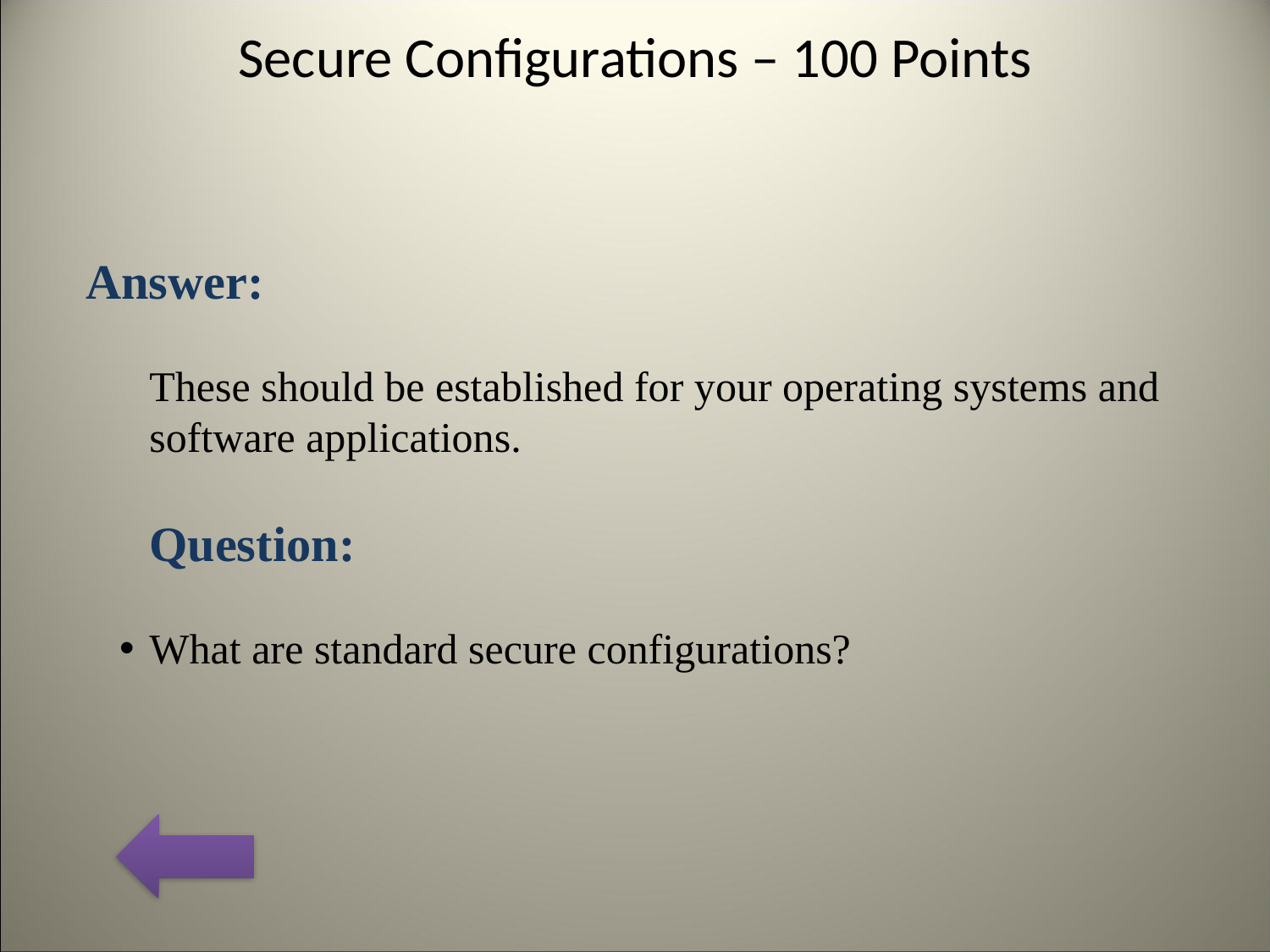

# Secure Configurations – 100 Points
Answer:

These should be established for your operating systems and software applications.

Question:

What are standard secure configurations?